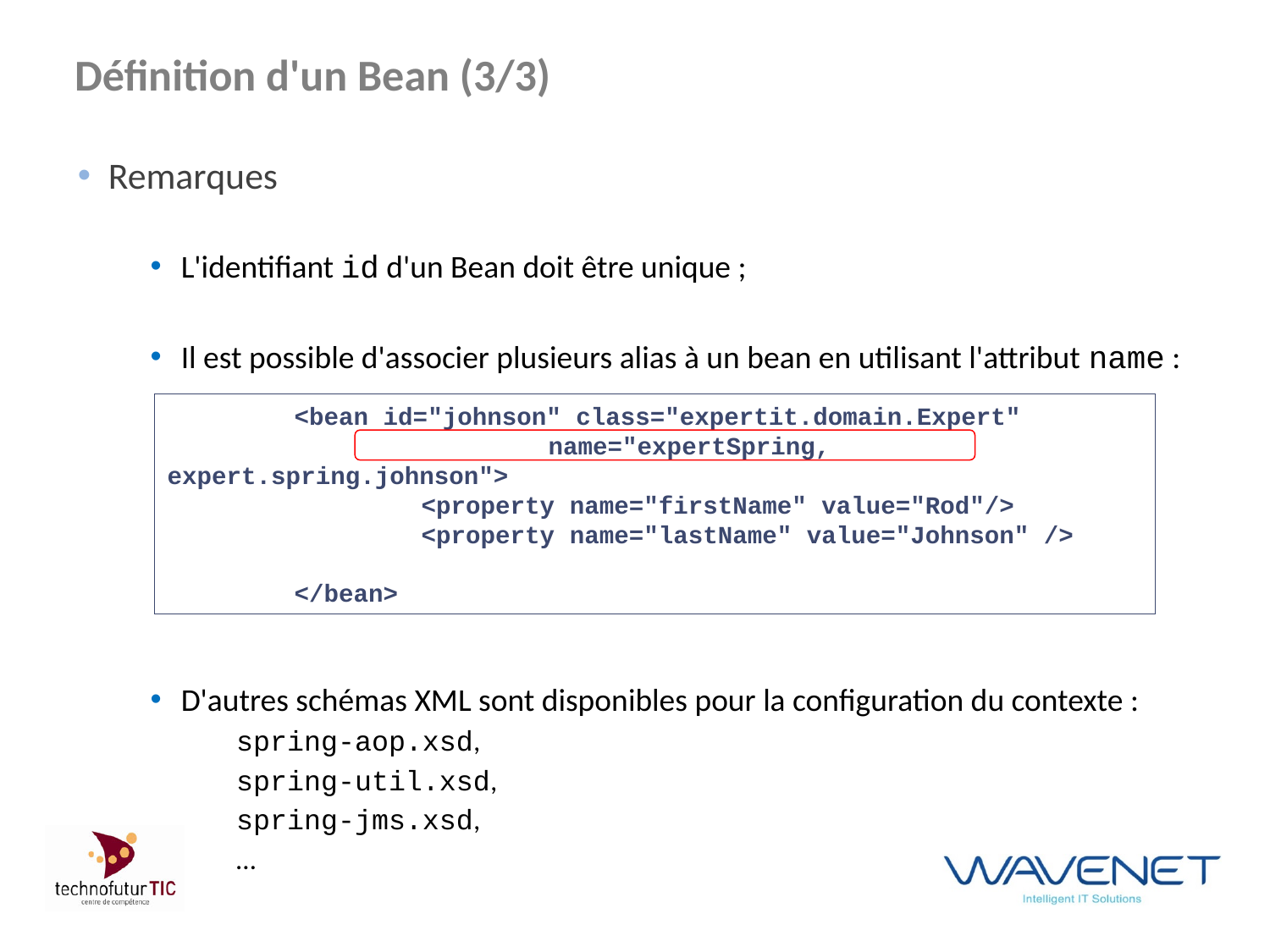

# Définition d'un Bean (3/3)
Remarques

L'identifiant id d'un Bean doit être unique ;

Il est possible d'associer plusieurs alias à un bean en utilisant l'attribut name :

D'autres schémas XML sont disponibles pour la configuration du contexte :
spring-aop.xsd,
spring-util.xsd,
spring-jms.xsd,
…
	<bean id="johnson" class="expertit.domain.Expert"
			name="expertSpring, expert.spring.johnson">
		<property name="firstName" value="Rod"/>
		<property name="lastName" value="Johnson" />
	</bean>